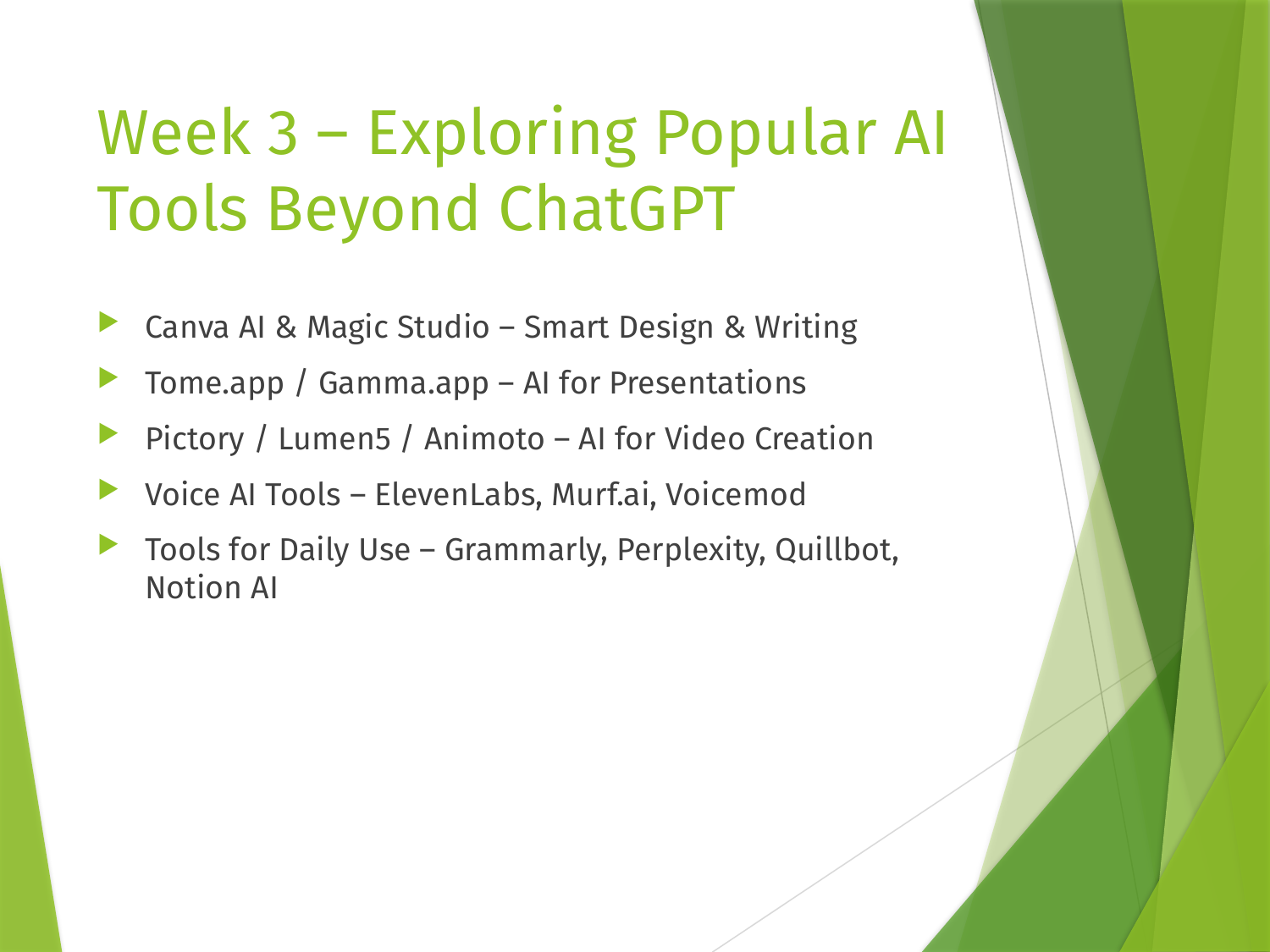

# Week 3 – Exploring Popular AI Tools Beyond ChatGPT
Canva AI & Magic Studio – Smart Design & Writing
Tome.app / Gamma.app – AI for Presentations
Pictory / Lumen5 / Animoto – AI for Video Creation
Voice AI Tools – ElevenLabs, Murf.ai, Voicemod
Tools for Daily Use – Grammarly, Perplexity, Quillbot, Notion AI